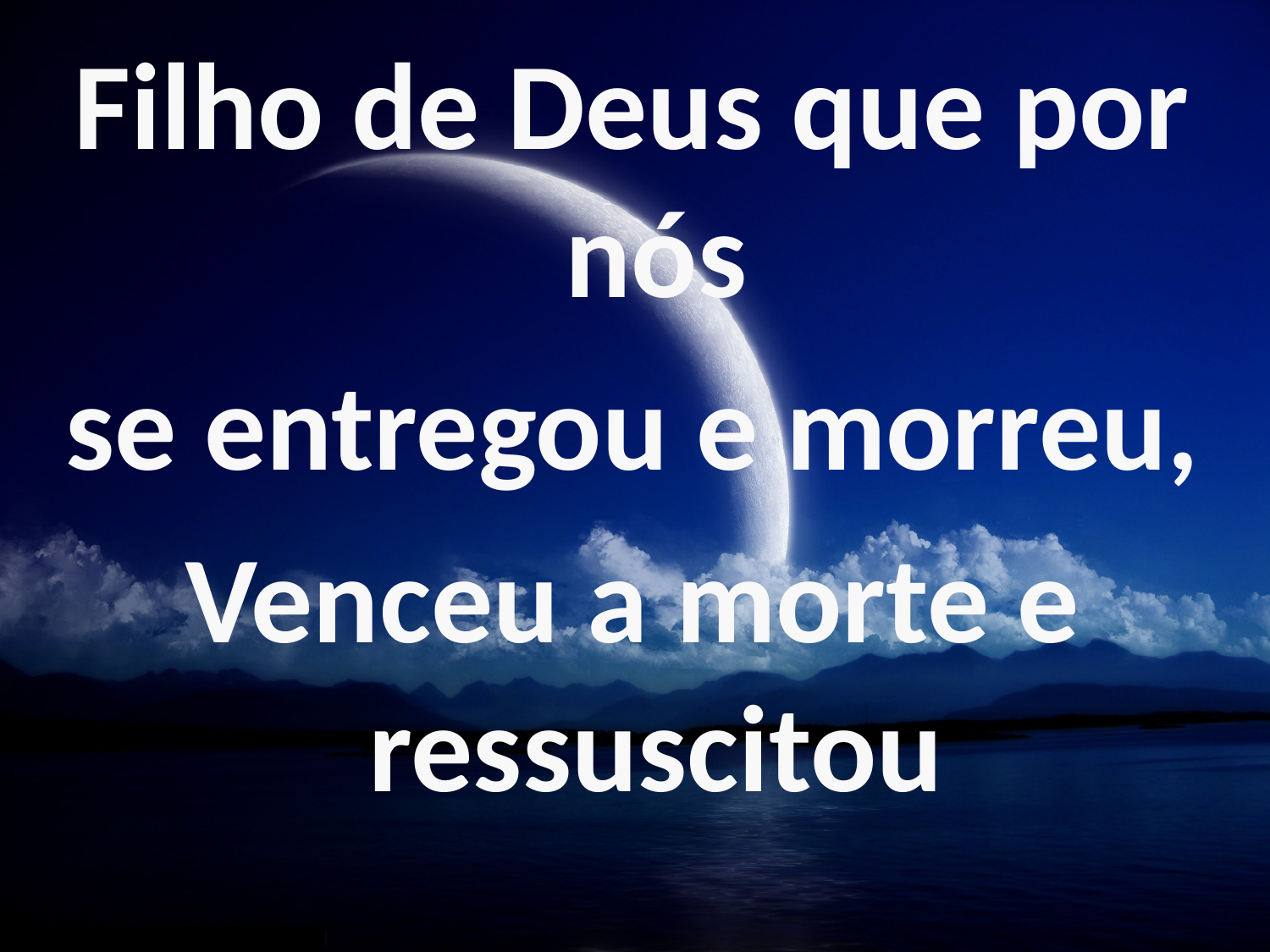

Filho de Deus que por nós
se entregou e morreu,
Venceu a morte e ressuscitou